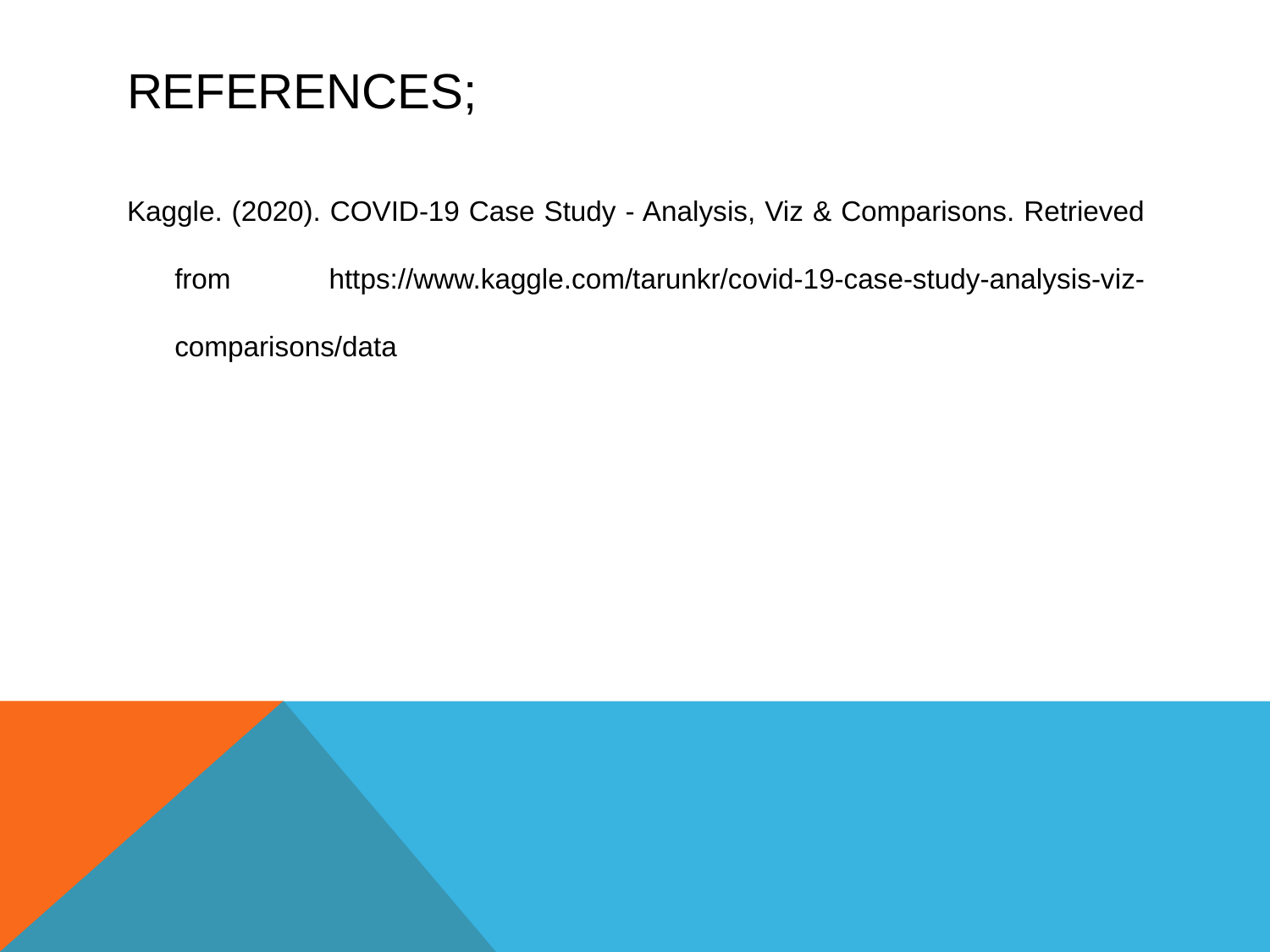

# References;
Kaggle. (2020). COVID-19 Case Study - Analysis, Viz & Comparisons. Retrieved from https://www.kaggle.com/tarunkr/covid-19-case-study-analysis-viz-comparisons/data